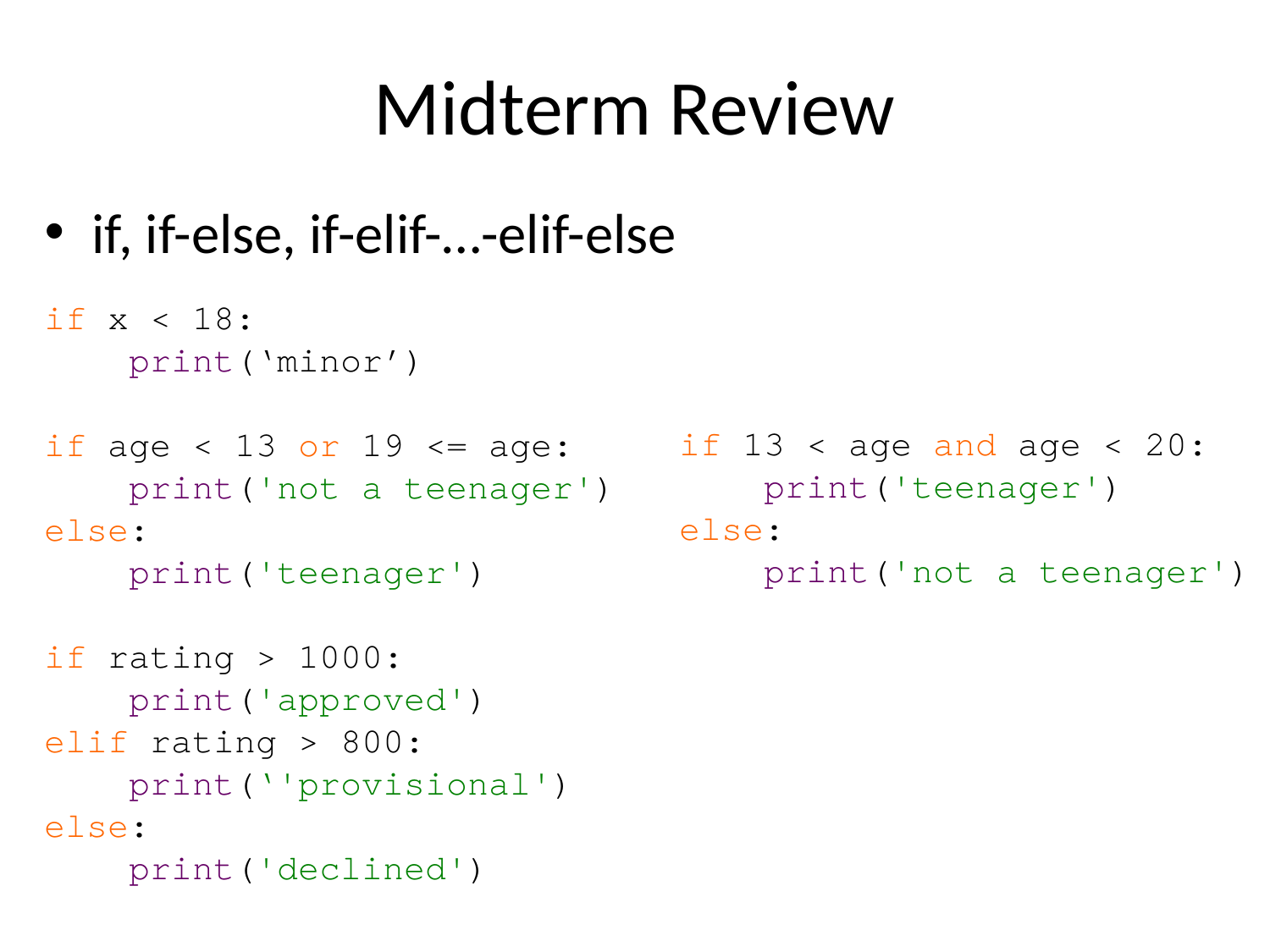

# Midterm Review
if, if-else, if-elif-…-elif-else

if x < 18:
    print(‘minor’)

if age < 13 or 19 <= age:
    print('not a teenager')
else:
    print('teenager')

if rating > 1000:
    print('approved')
elif rating > 800:
    print(‘'provisional')
else:
    print('declined')
if 13 < age and age < 20:
    print('teenager')
else:
    print('not a teenager')